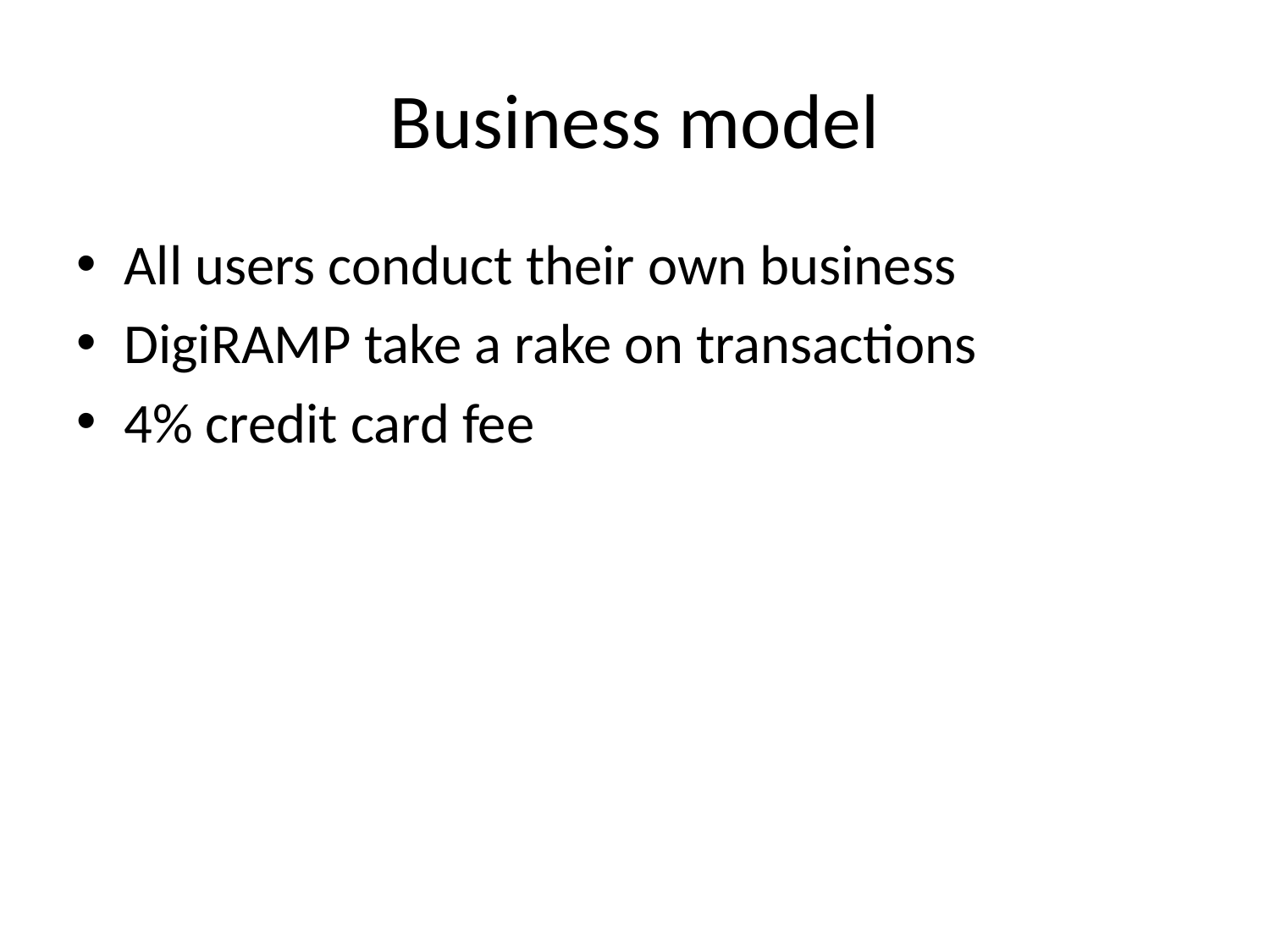

# Business model
All users conduct their own business
DigiRAMP take a rake on transactions
4% credit card fee